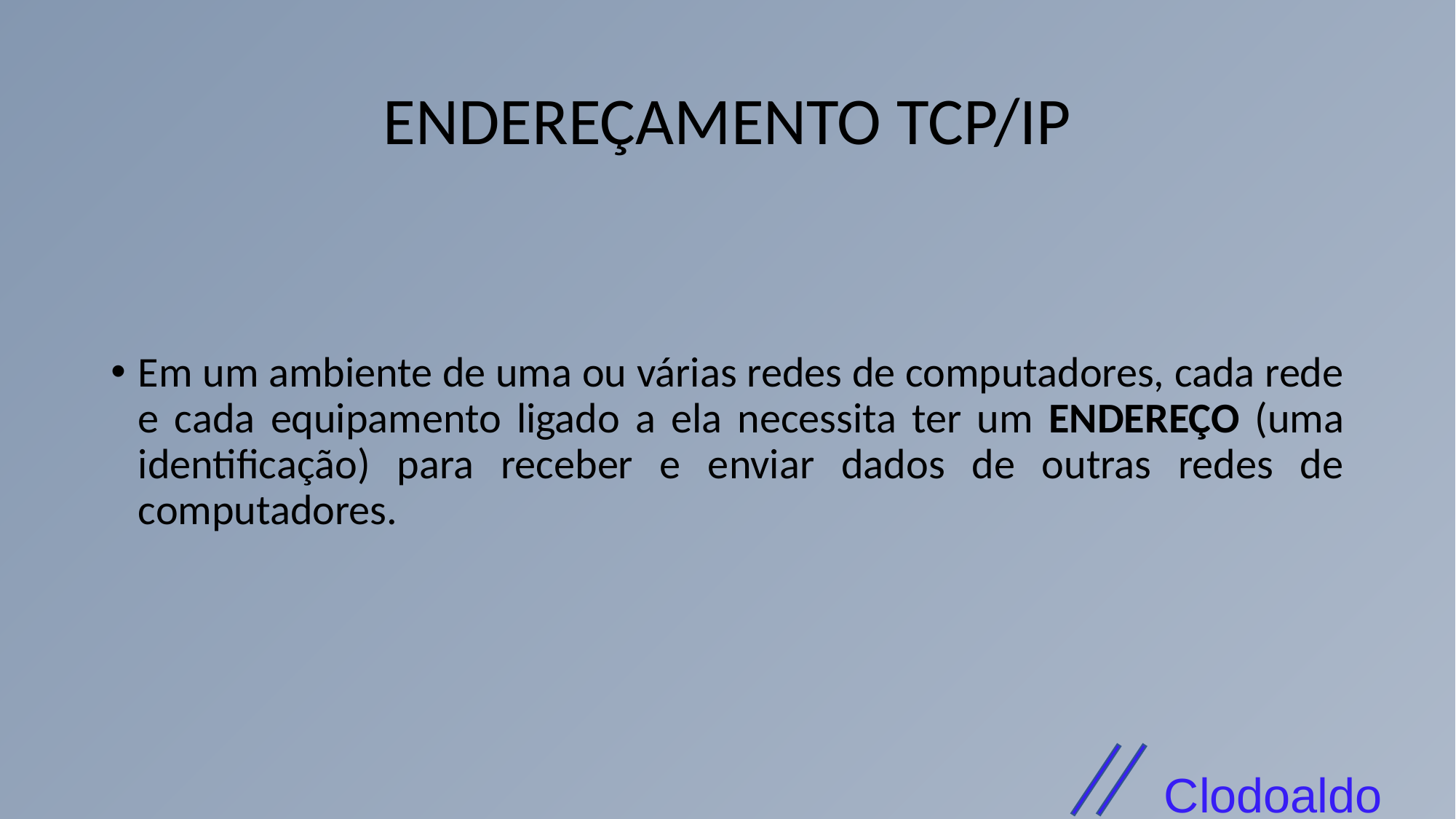

# ENDEREÇAMENTO TCP/IP

Em um ambiente de uma ou várias redes de computadores, cada rede e cada equipamento ligado a ela necessita ter um ENDEREÇO (uma identificação) para receber e enviar dados de outras redes de computadores.